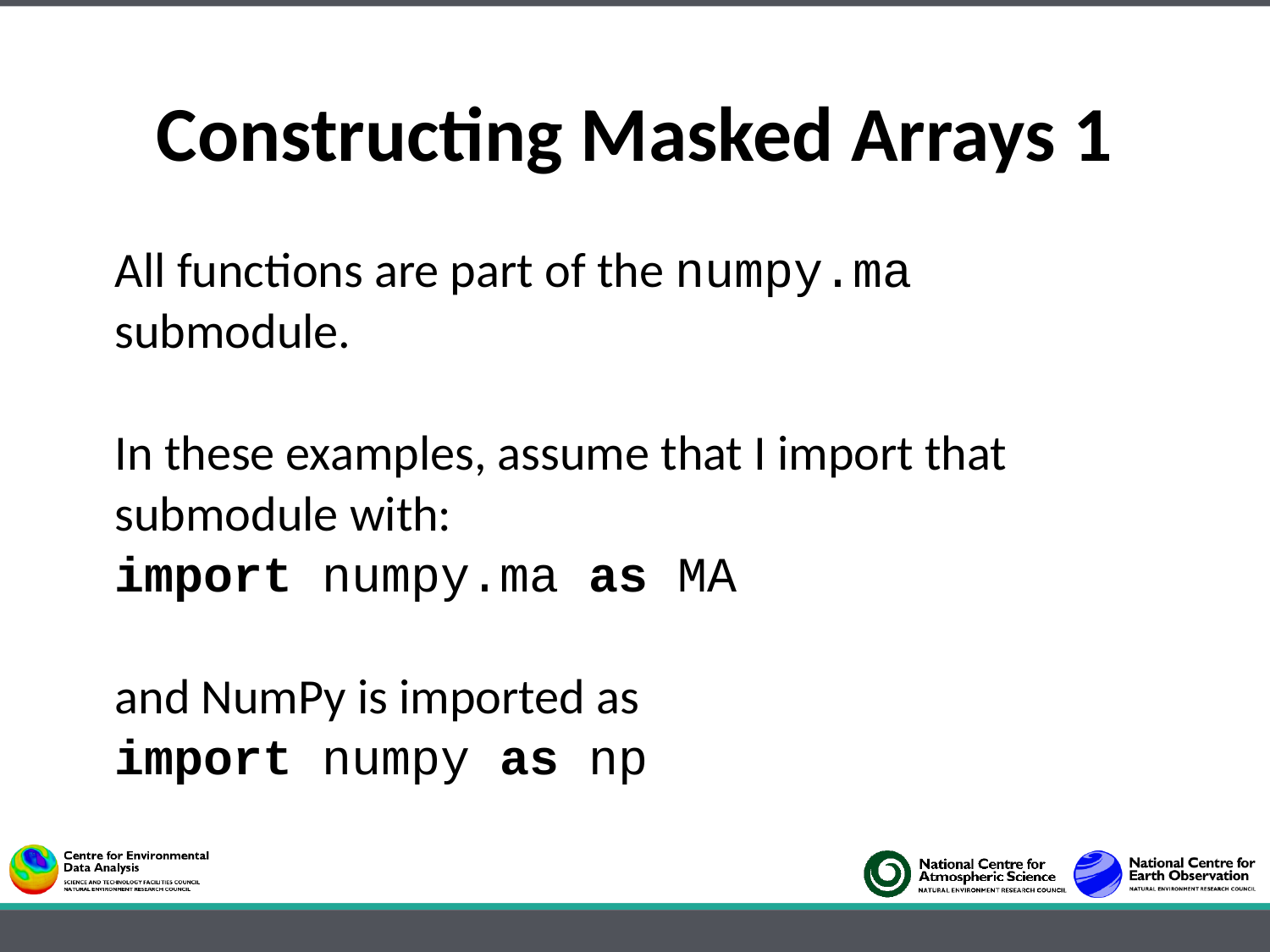

Constructing Masked Arrays 1
All functions are part of the numpy.ma submodule.
In these examples, assume that I import that submodule with:
import numpy.ma as MA

and NumPy is imported as
import numpy as np